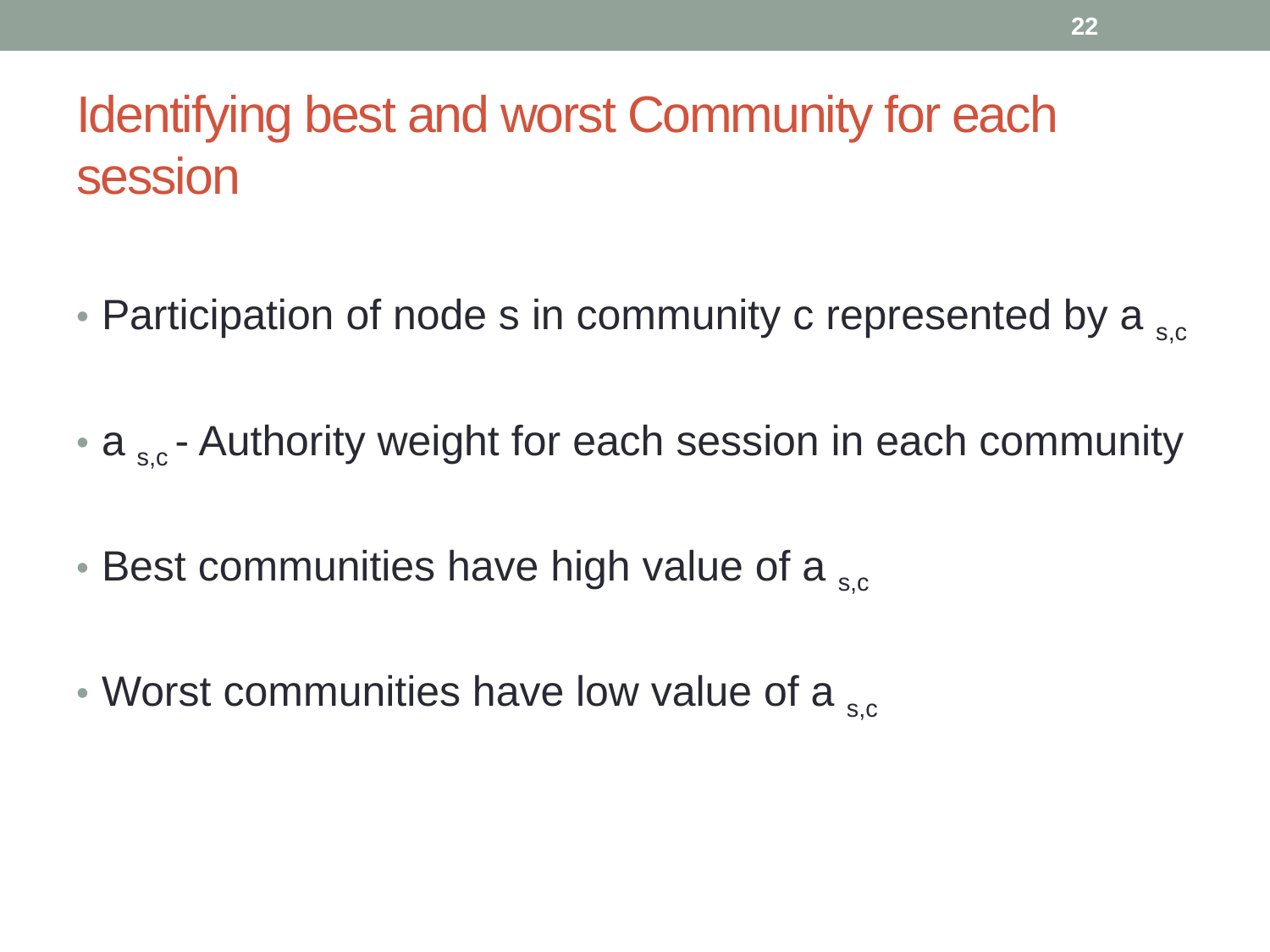

22
# Identifying best and worst Community for each session

Participation of node s in community c represented by a s,c

a s,c - Authority weight for each session in each community

Best communities have high value of a s,c

Worst communities have low value of a s,c